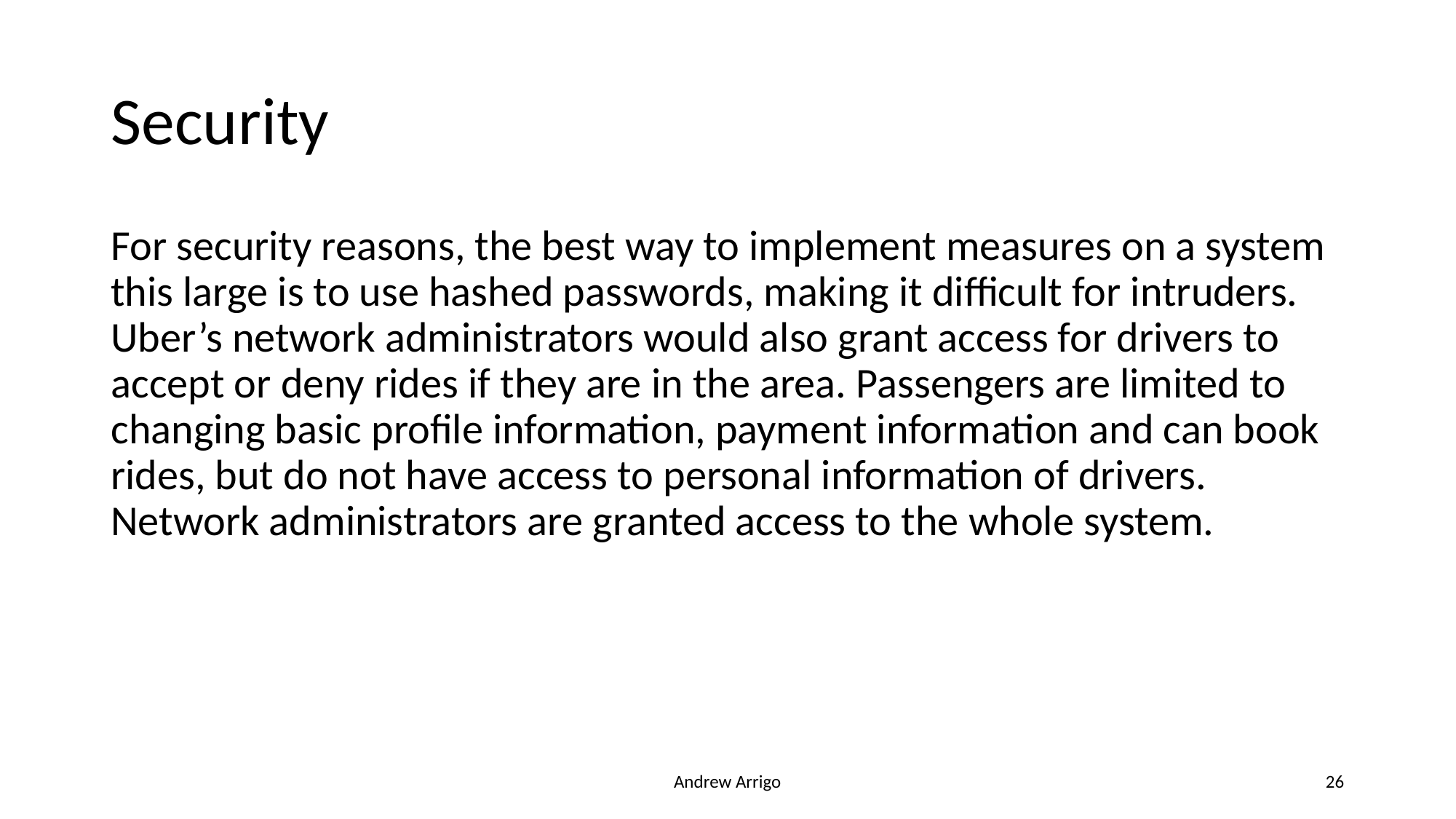

# Security
For security reasons, the best way to implement measures on a system this large is to use hashed passwords, making it difficult for intruders. Uber’s network administrators would also grant access for drivers to accept or deny rides if they are in the area. Passengers are limited to changing basic profile information, payment information and can book rides, but do not have access to personal information of drivers. Network administrators are granted access to the whole system.
Andrew Arrigo
26